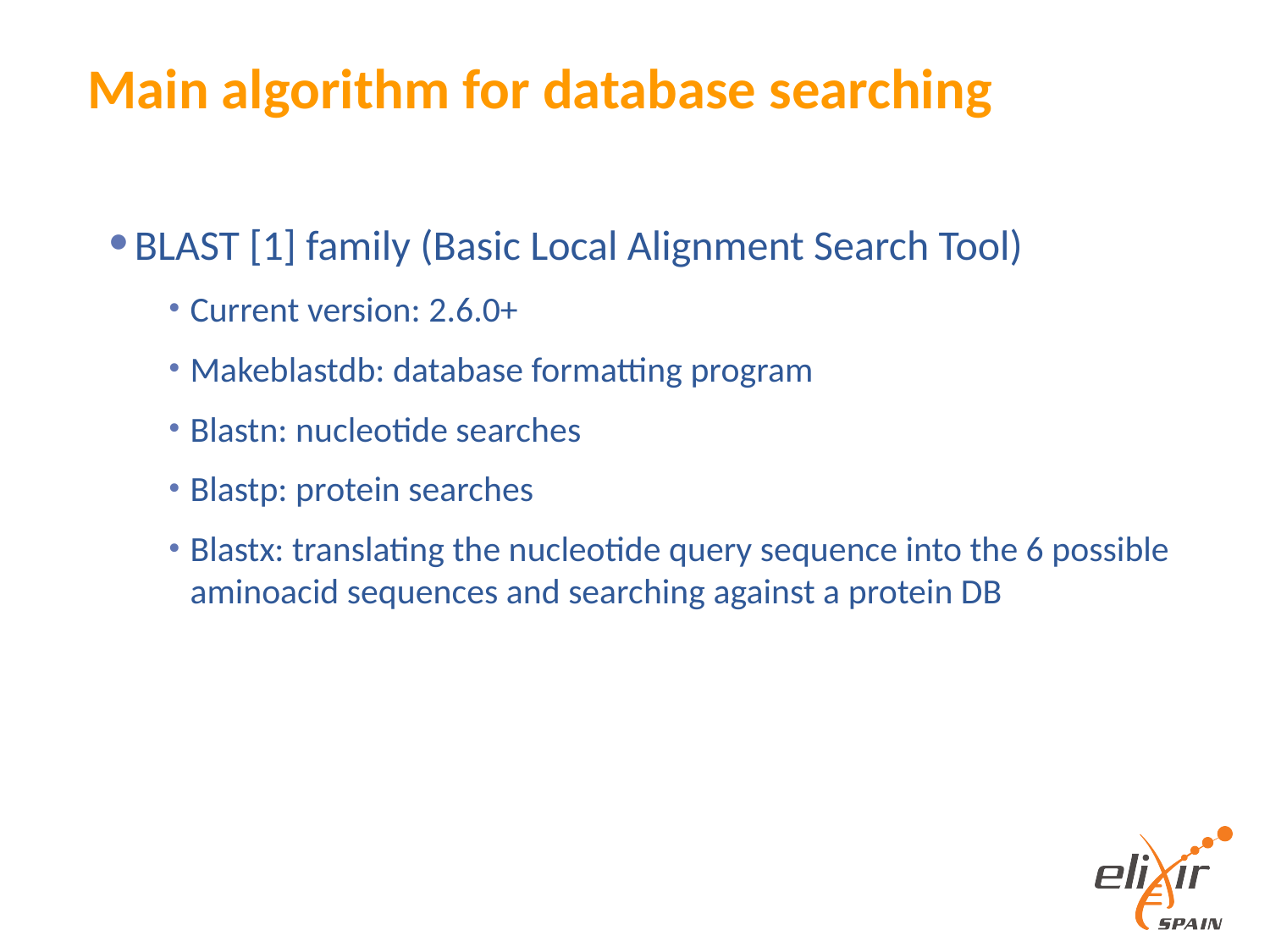

# Main algorithm for database searching
BLAST [1] family (Basic Local Alignment Search Tool)
Current version: 2.6.0+
Makeblastdb: database formatting program
Blastn: nucleotide searches
Blastp: protein searches
Blastx: translating the nucleotide query sequence into the 6 possible aminoacid sequences and searching against a protein DB